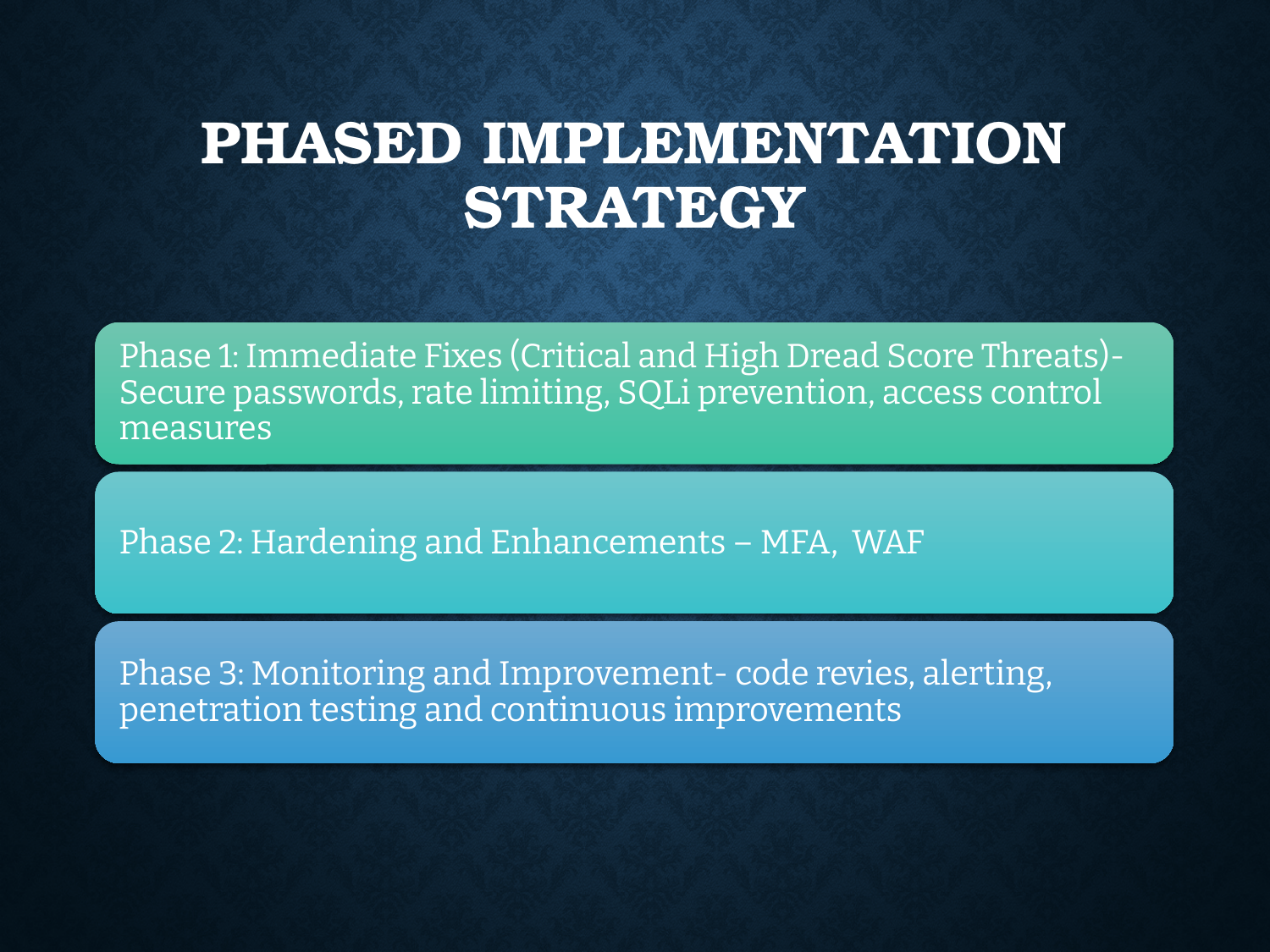

# Phased Implementation Strategy
Phase 1: Immediate Fixes (Critical and High Dread Score Threats)- Secure passwords, rate limiting, SQLi prevention, access control measures
Phase 2: Hardening and Enhancements – MFA,  WAF
Phase 3: Monitoring and Improvement- code revies, alerting, penetration testing and continuous improvements